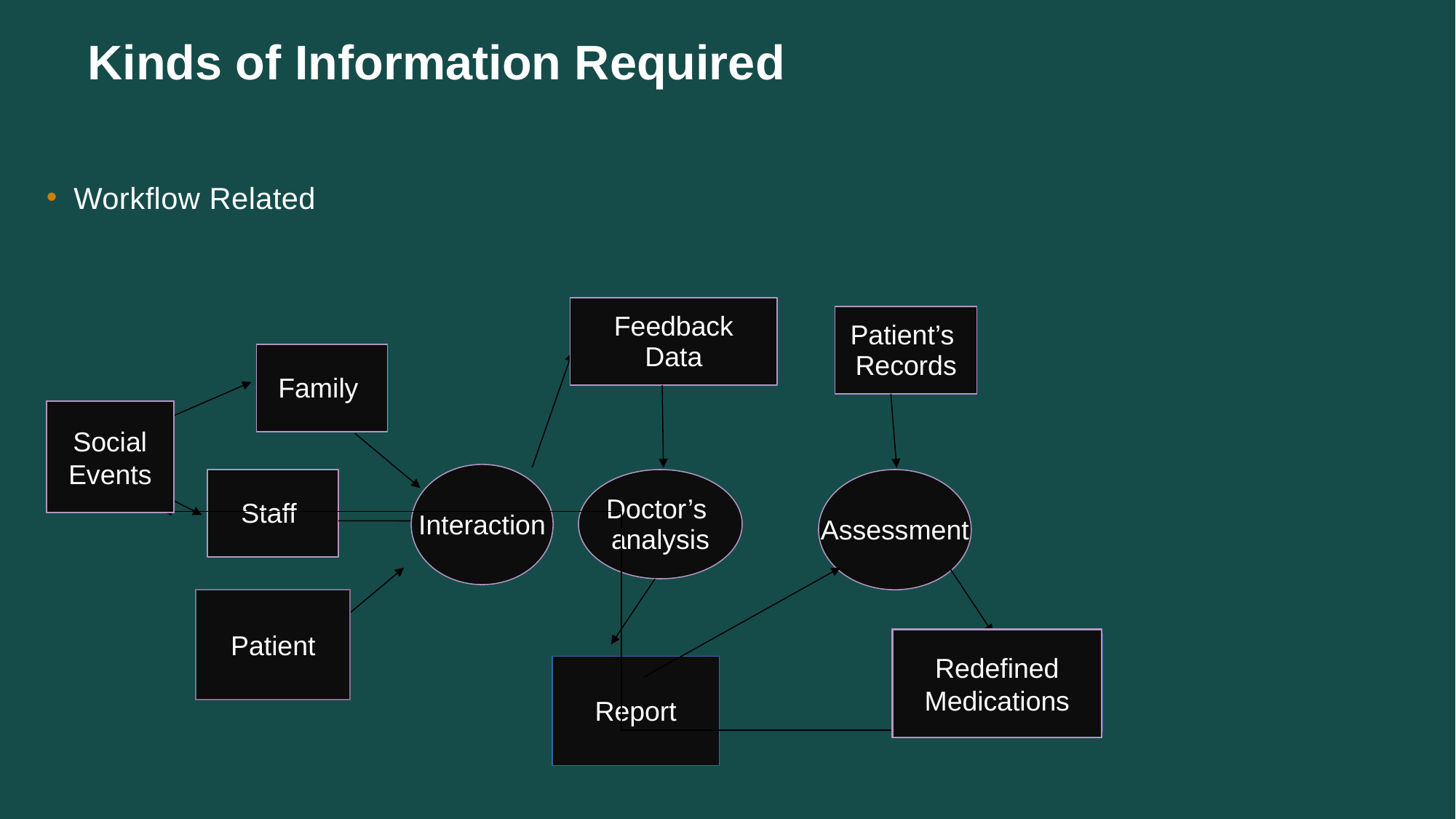

# Kinds of Information Required
Workflow Related
Feedback
Data
Patient’s
Records
Family

Social Events

Interaction
Staff
Doctor’s
analysis
Assessment

Patient
Patient
Redefined Medications
Redefined
medications
Report